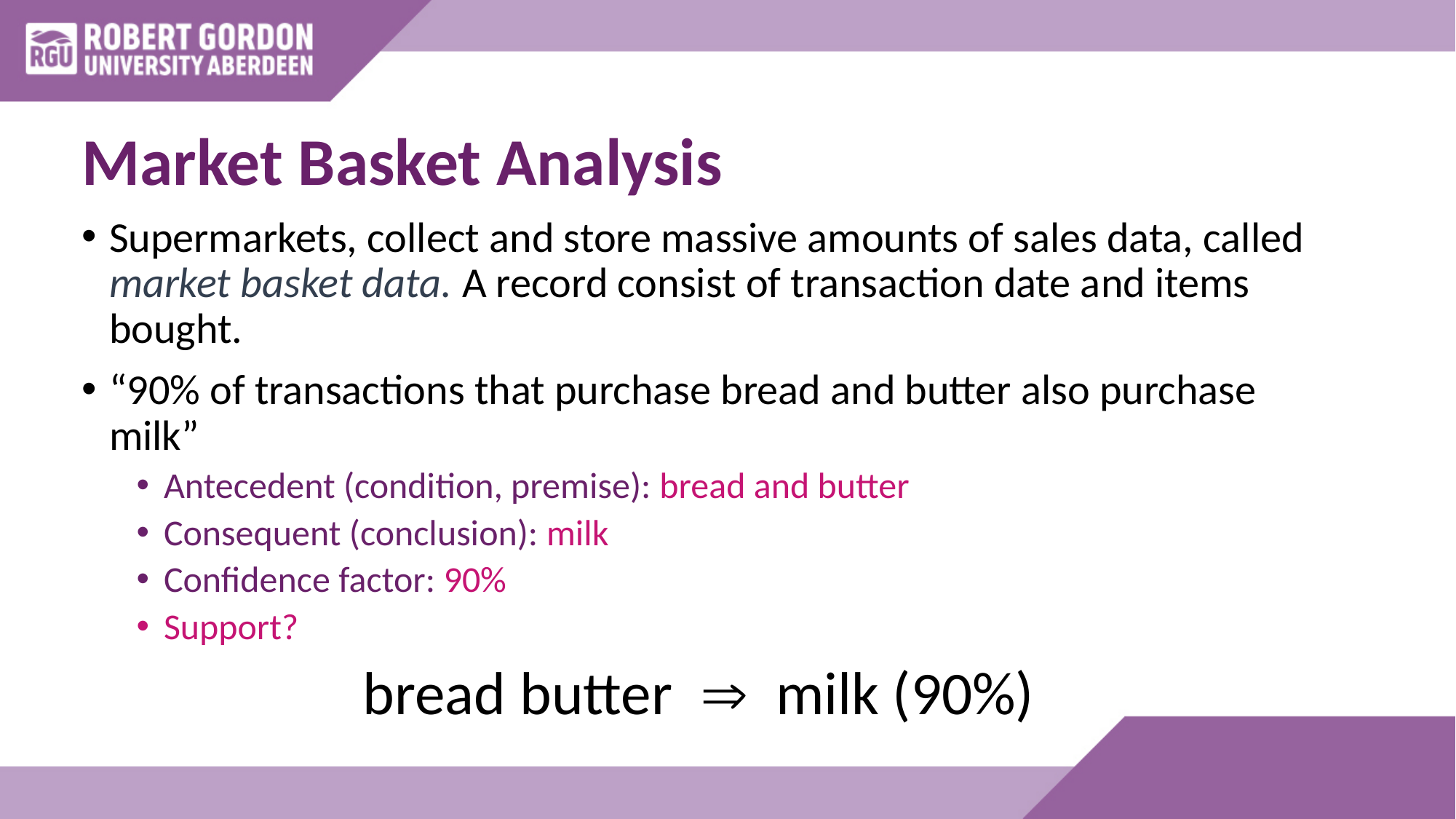

# Market Basket Analysis
Supermarkets, collect and store massive amounts of sales data, called market basket data. A record consist of transaction date and items bought.
“90% of transactions that purchase bread and butter also purchase milk”
Antecedent (condition, premise): bread and butter
Consequent (conclusion): milk
Confidence factor: 90%
Support?
bread butter  ⇒  milk (90%)